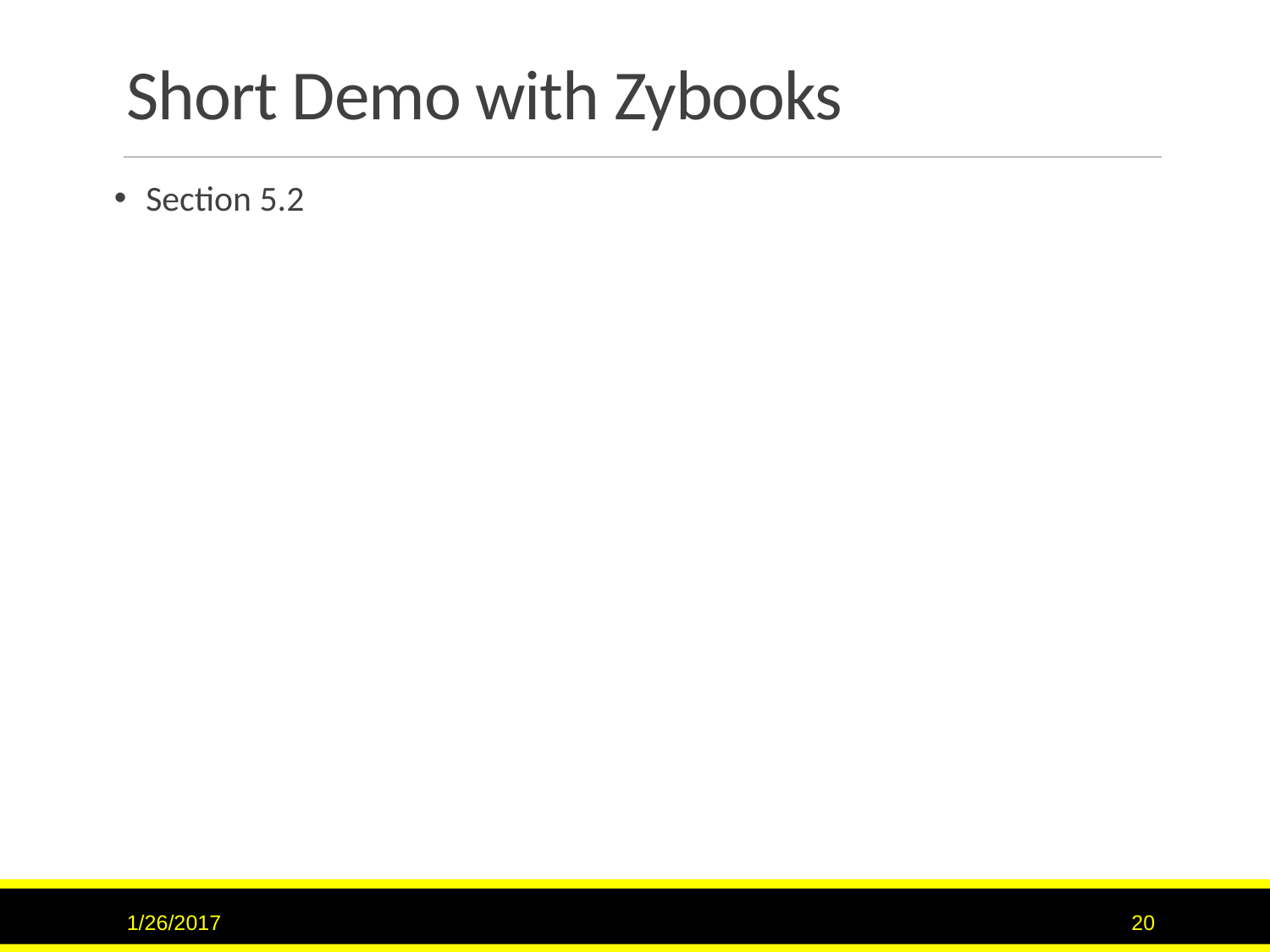

# Short Demo with Zybooks
Section 5.2
1/26/2017
20